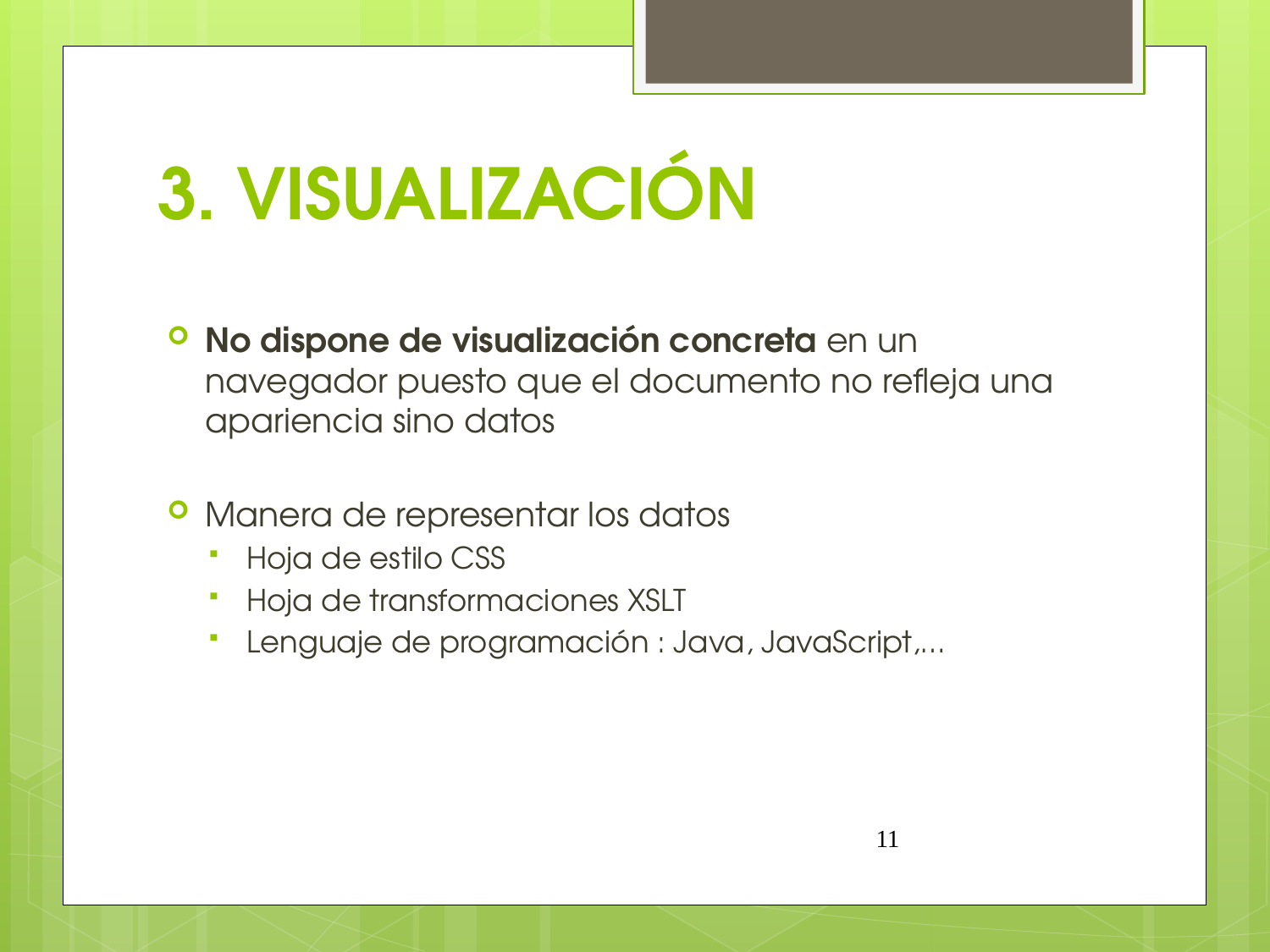

# 3. VISUALIZACIÓN

No dispone de visualización concreta en un navegador puesto que el documento no refleja una apariencia sino datos

Manera de representar los datos
Hoja de estilo CSS
Hoja de transformaciones XSLT
Lenguaje de programación : Java, JavaScript,…

11